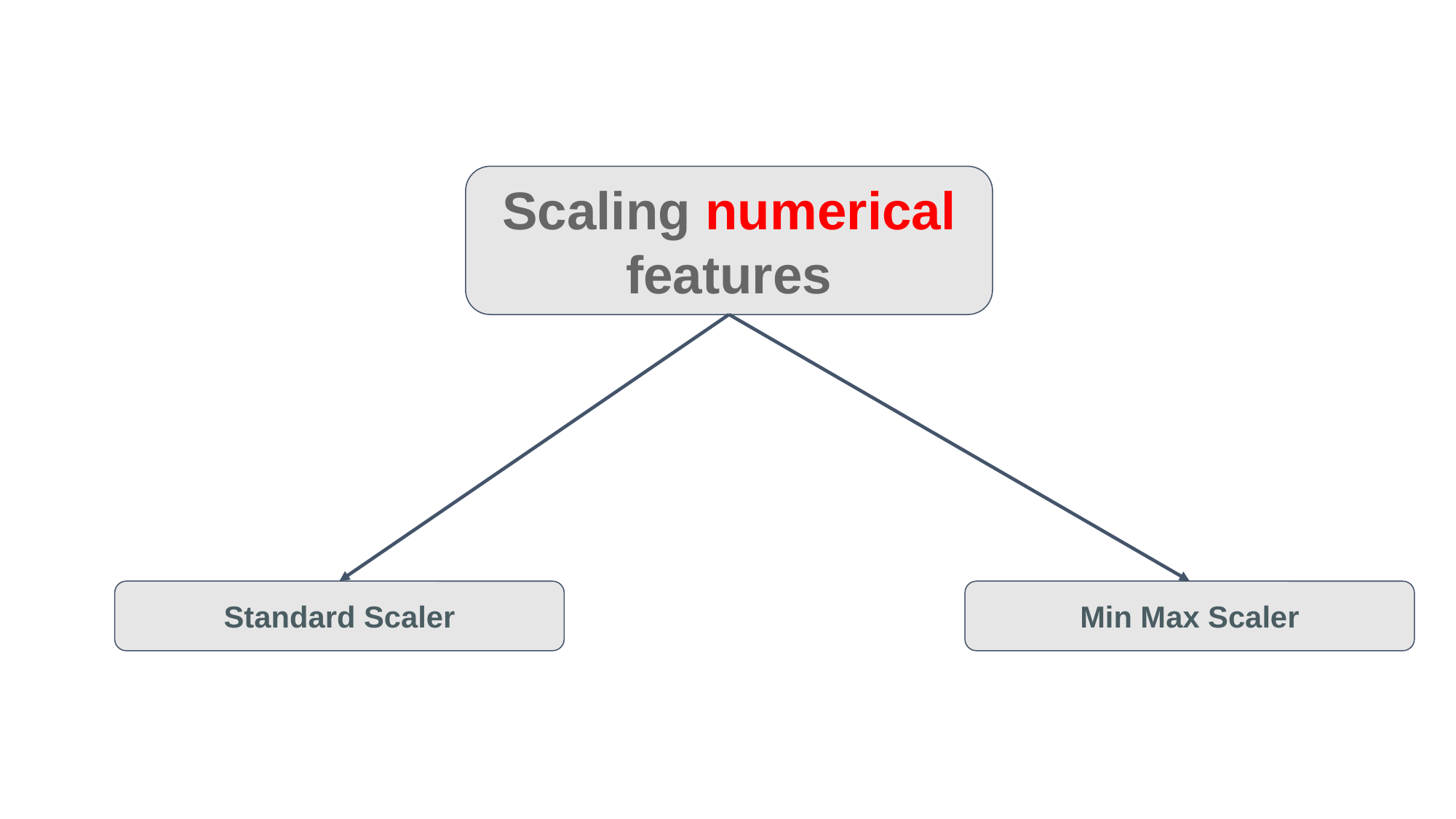

Scaling numerical features
Standard Scaler
Min Max Scaler